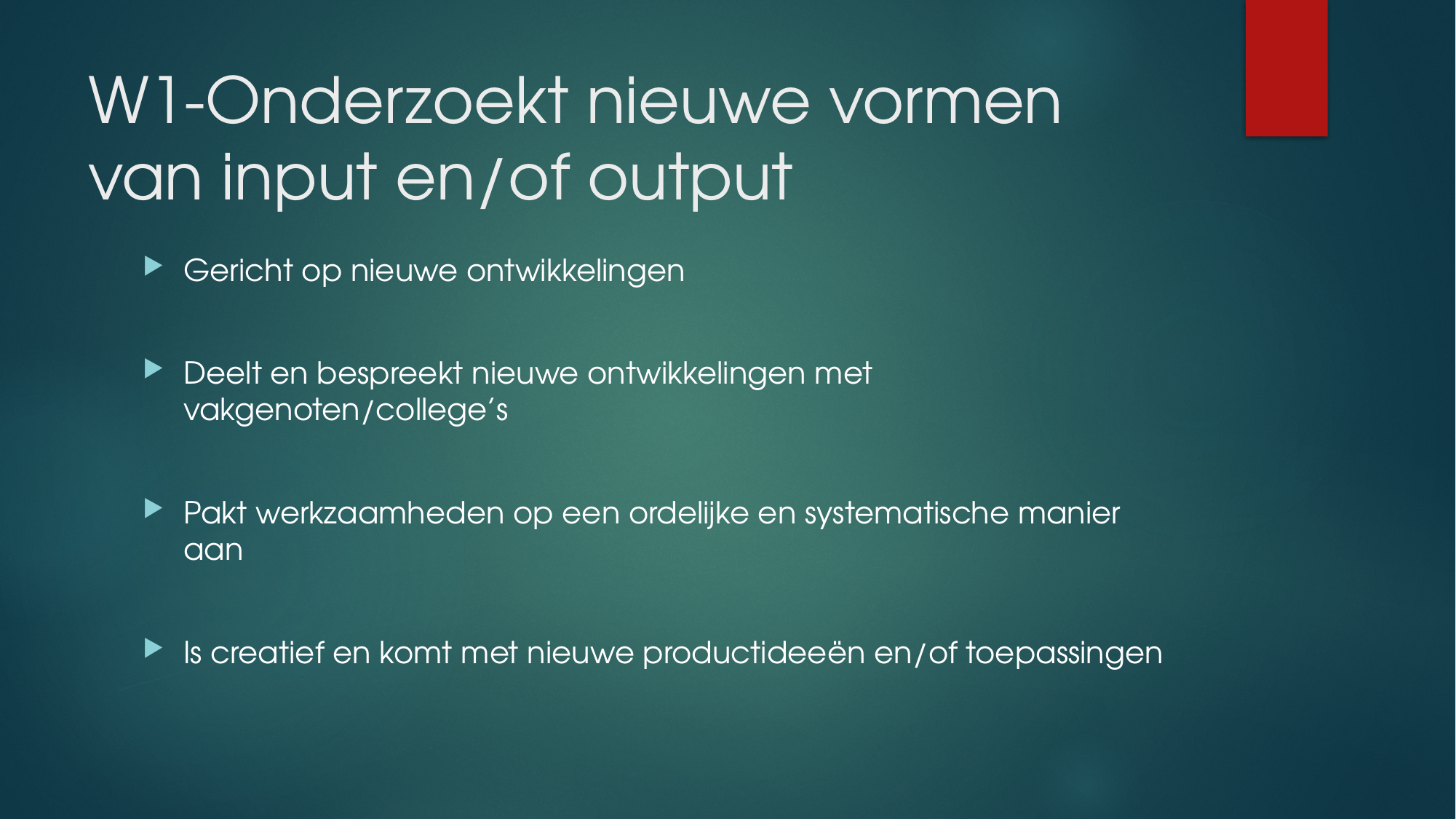

# W1-Onderzoekt nieuwe vormen van input en/of output
Gericht op nieuwe ontwikkelingen

Deelt en bespreekt nieuwe ontwikkelingen met vakgenoten/college’s

Pakt werkzaamheden op een ordelijke en systematische manier aan

Is creatief en komt met nieuwe productideeën en/of toepassingen